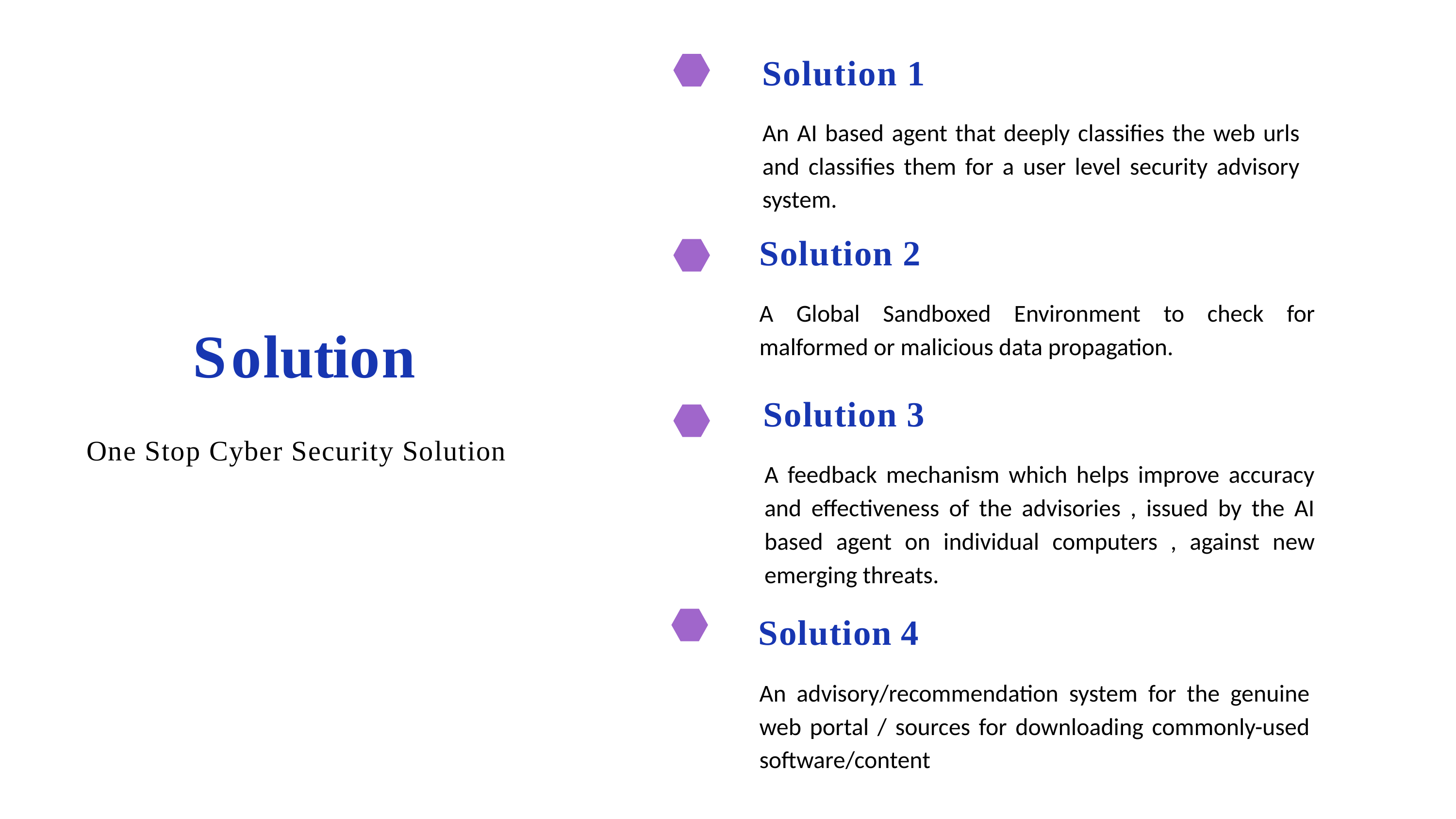

Solution 1
An AI based agent that deeply classifies the web urls and classifies them for a user level security advisory system.

Solution 2
A Global Sandboxed Environment to check for malformed or malicious data propagation.

Solution
Solution 3
A feedback mechanism which helps improve accuracy and effectiveness of the advisories , issued by the AI based agent on individual computers , against new emerging threats.

    One Stop Cyber Security Solution

Solution 4
An advisory/recommendation system for the genuine web portal / sources for downloading commonly-used software/content